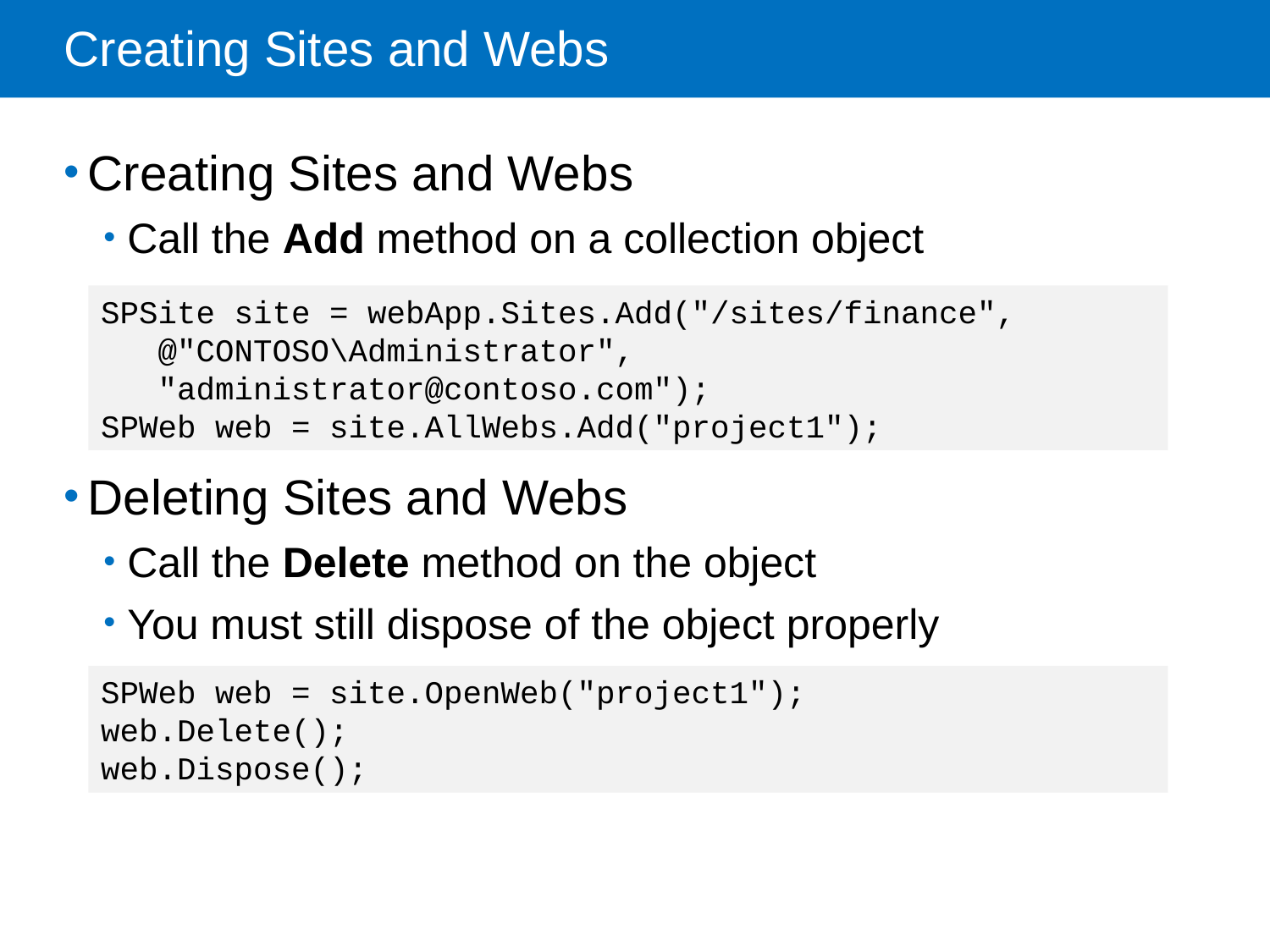

# Creating Sites and Webs
Creating Sites and Webs
Call the Add method on a collection object

Deleting Sites and Webs
Call the Delete method on the object
You must still dispose of the object properly
SPSite site = webApp.Sites.Add("/sites/finance",
   @"CONTOSO\Administrator",
   "administrator@contoso.com");
SPWeb web = site.AllWebs.Add("project1");
SPWeb web = site.OpenWeb("project1");
web.Delete();
web.Dispose();